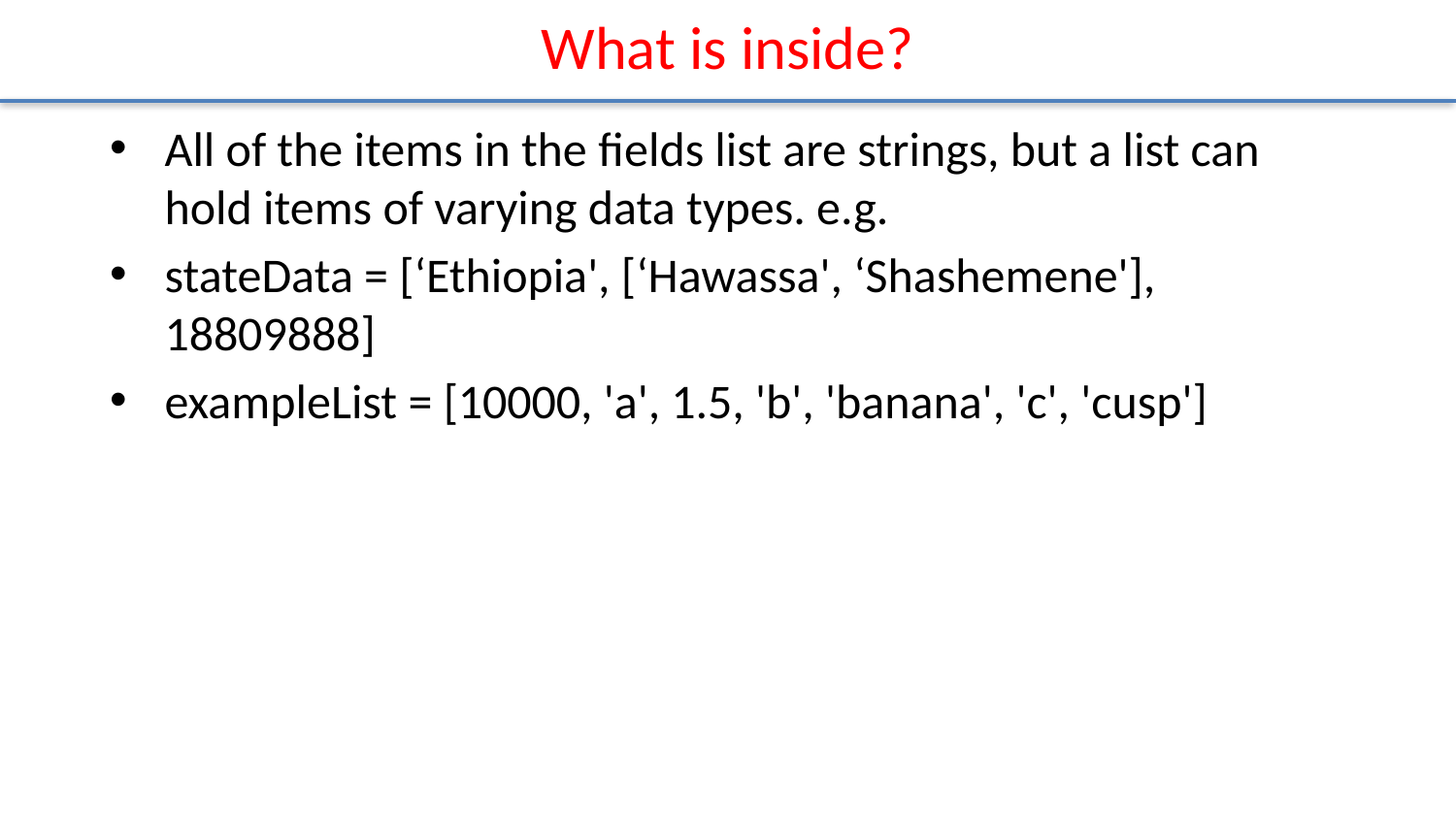

# What is inside?
All of the items in the fields list are strings, but a list can hold items of varying data types. e.g.
stateData = [‘Ethiopia', [‘Hawassa', ‘Shashemene'], 18809888]
exampleList = [10000, 'a', 1.5, 'b', 'banana', 'c', 'cusp']